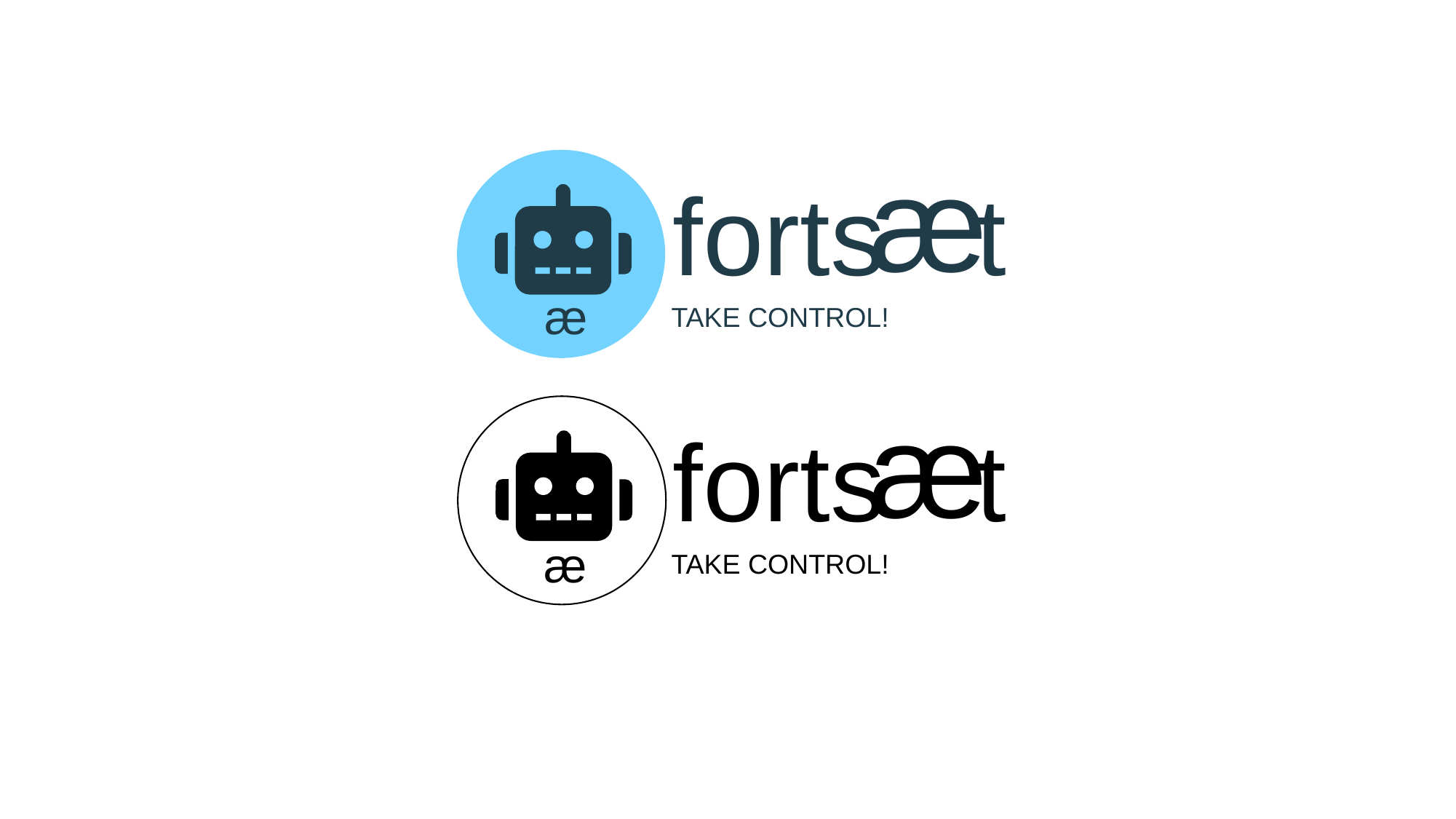

æ

forts   t

æ
TAKE CONTROL!
æ

forts   t

æ
TAKE CONTROL!